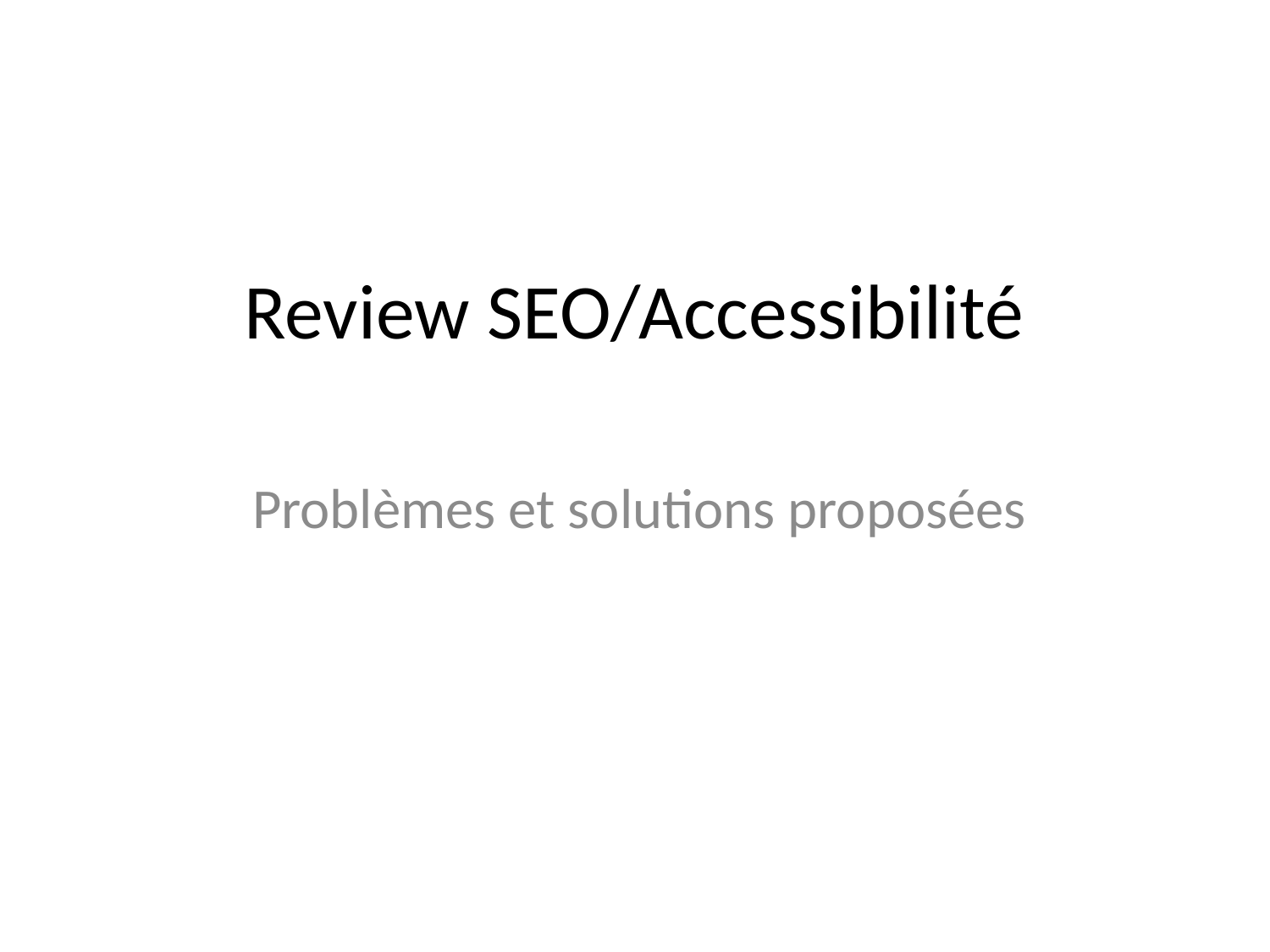

# Review SEO/Accessibilité
Problèmes et solutions proposées